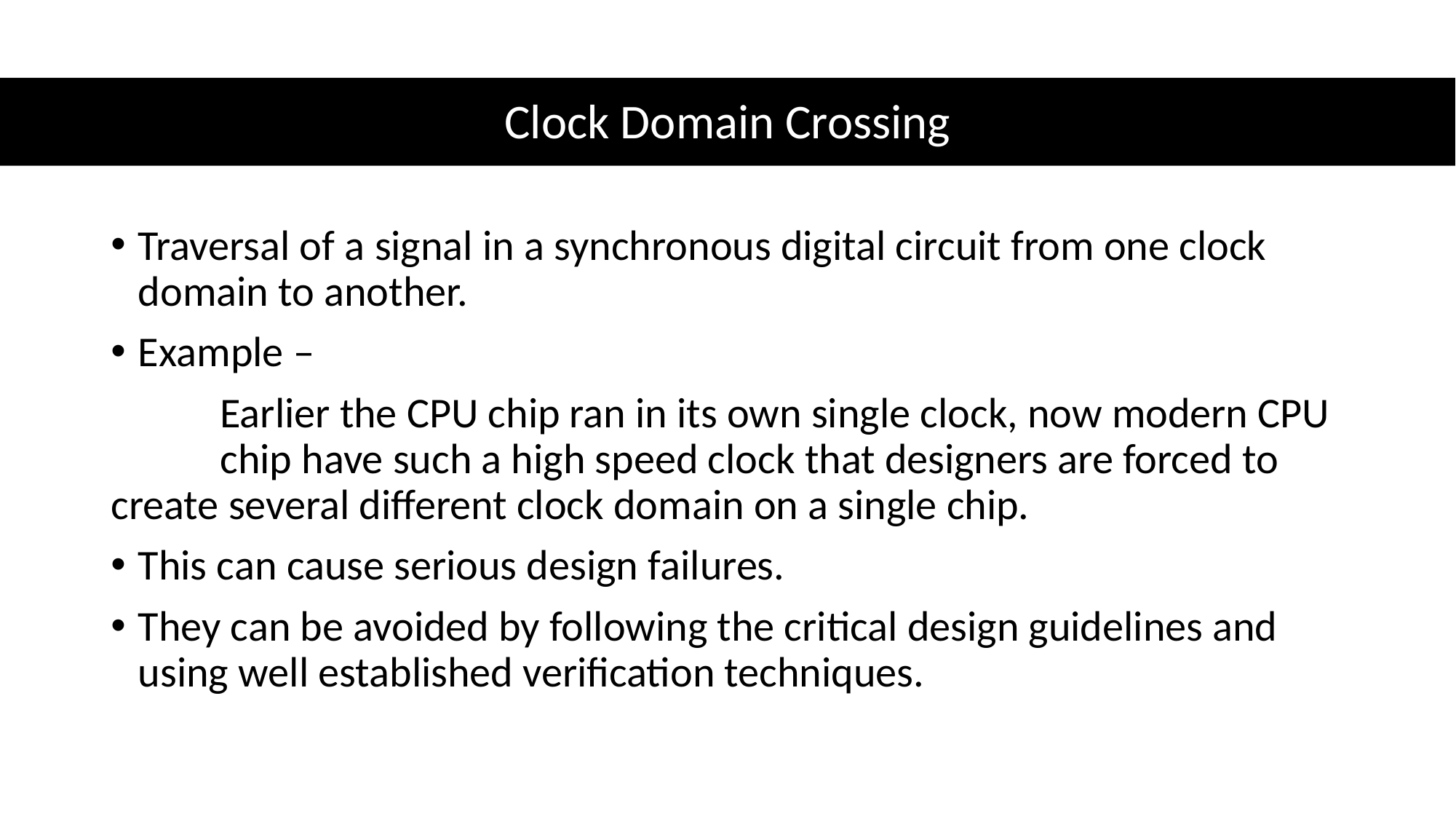

# Clock Domain Crossing
Traversal of a signal in a synchronous digital circuit from one clock domain to another.
Example –
	Earlier the CPU chip ran in its own single clock, now modern CPU 	chip have such a high speed clock that designers are forced to 	create several different clock domain on a single chip.
This can cause serious design failures.
They can be avoided by following the critical design guidelines and using well established verification techniques.